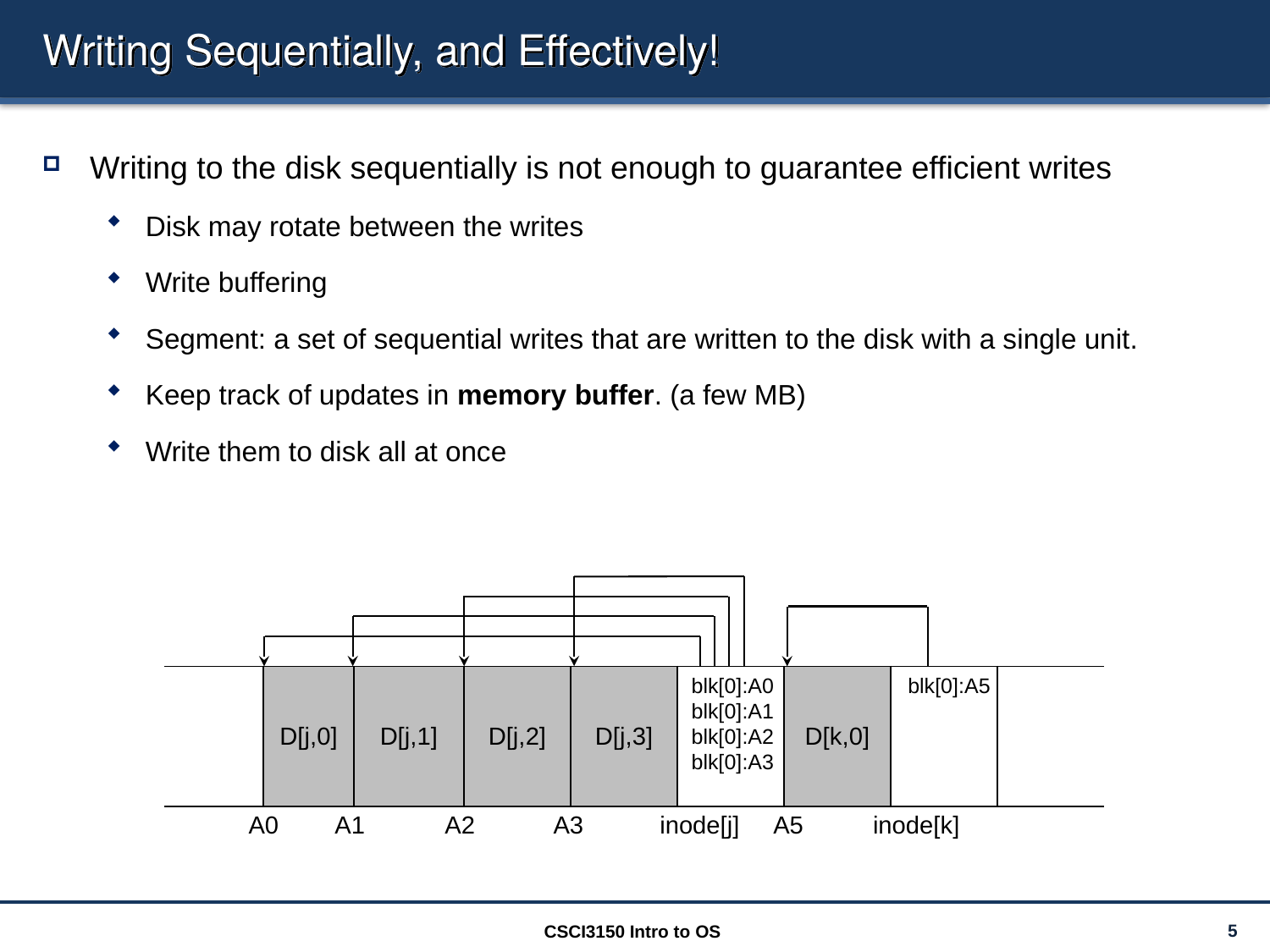

# Writing Sequentially, and Effectively!
Writing to the disk sequentially is not enough to guarantee efficient writes
Disk may rotate between the writes
Write buffering
Segment: a set of sequential writes that are written to the disk with a single unit.
Keep track of updates in memory buffer. (a few MB)
Write them to disk all at once
blk[0]:A0
blk[0]:A1
blk[0]:A2
blk[0]:A3
|  | D[j,0] | D[j,1] | D[j,2] | D[j,3] |  | D[k,0] |  |  |
| --- | --- | --- | --- | --- | --- | --- | --- | --- |
blk[0]:A5
A0
A1
A2
A3
inode[j]
A5
inode[k]
CSCI3150 Intro to OS
5